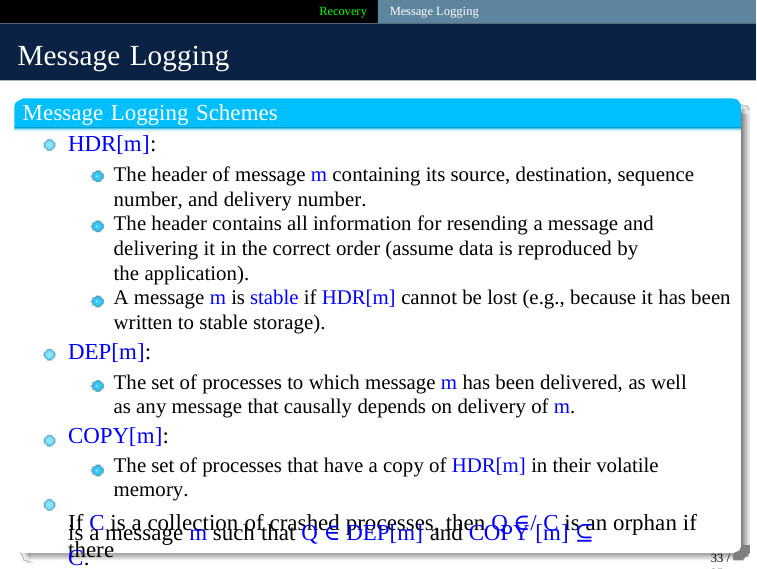

Recovery       Message Logging

Message Logging

Message Logging Schemes
HDR[m]:
The header of message m containing its source, destination, sequence number, and delivery number.
The header contains all information for resending a message and delivering it in the correct order (assume data is reproduced by the application).
A message m is stable if HDR[m] cannot be lost (e.g., because it has been written to stable storage).
DEP[m]:
The set of processes to which message m has been delivered, as well as any message that causally depends on delivery of m.
COPY[m]:
The set of processes that have a copy of HDR[m] in their volatile memory.
If C is a collection of crashed processes, then Q ∈/ C is an orphan if there

is a message m such that Q ∈ DEP[m] and COPY [m] ⊆ C.

33 / 35